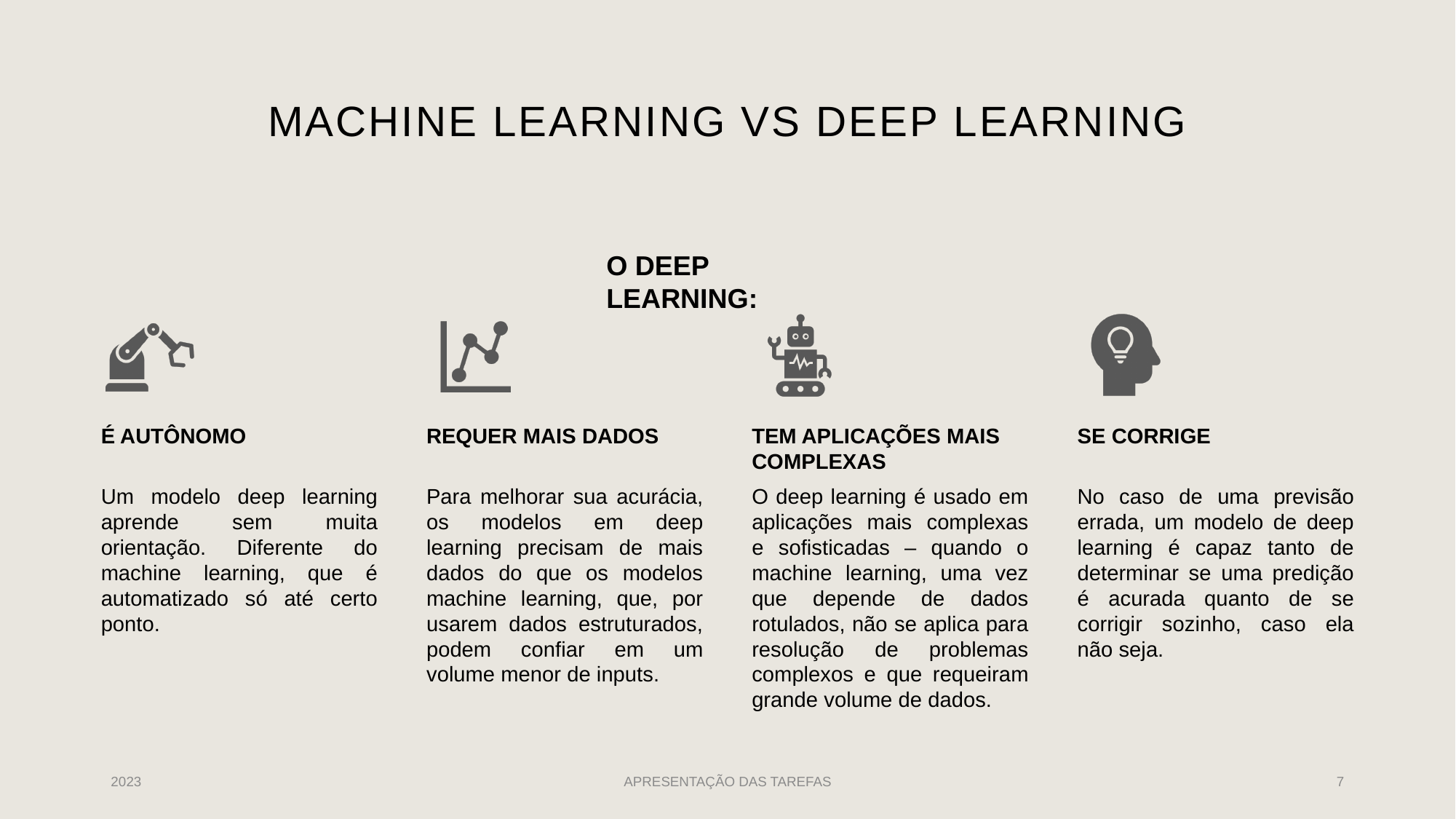

# MACHINE LEARNING VS DEEP LEARNING
O DEEP LEARNING:
É AUTÔNOMO
Um modelo deep learning aprende sem muita orientação. Diferente do machine learning, que é automatizado só até certo ponto.
REQUER MAIS DADOS
Para melhorar sua acurácia, os modelos em deep learning precisam de mais dados do que os modelos machine learning, que, por usarem dados estruturados, podem confiar em um volume menor de inputs.
TEM APLICAÇÕES MAIS COMPLEXAS
O deep learning é usado em aplicações mais complexas e sofisticadas – quando o machine learning, uma vez que depende de dados rotulados, não se aplica para resolução de problemas complexos e que requeiram grande volume de dados.
SE CORRIGE
No caso de uma previsão errada, um modelo de deep learning é capaz tanto de determinar se uma predição é acurada quanto de se corrigir sozinho, caso ela não seja.
2023
APRESENTAÇÃO DAS TAREFAS
7